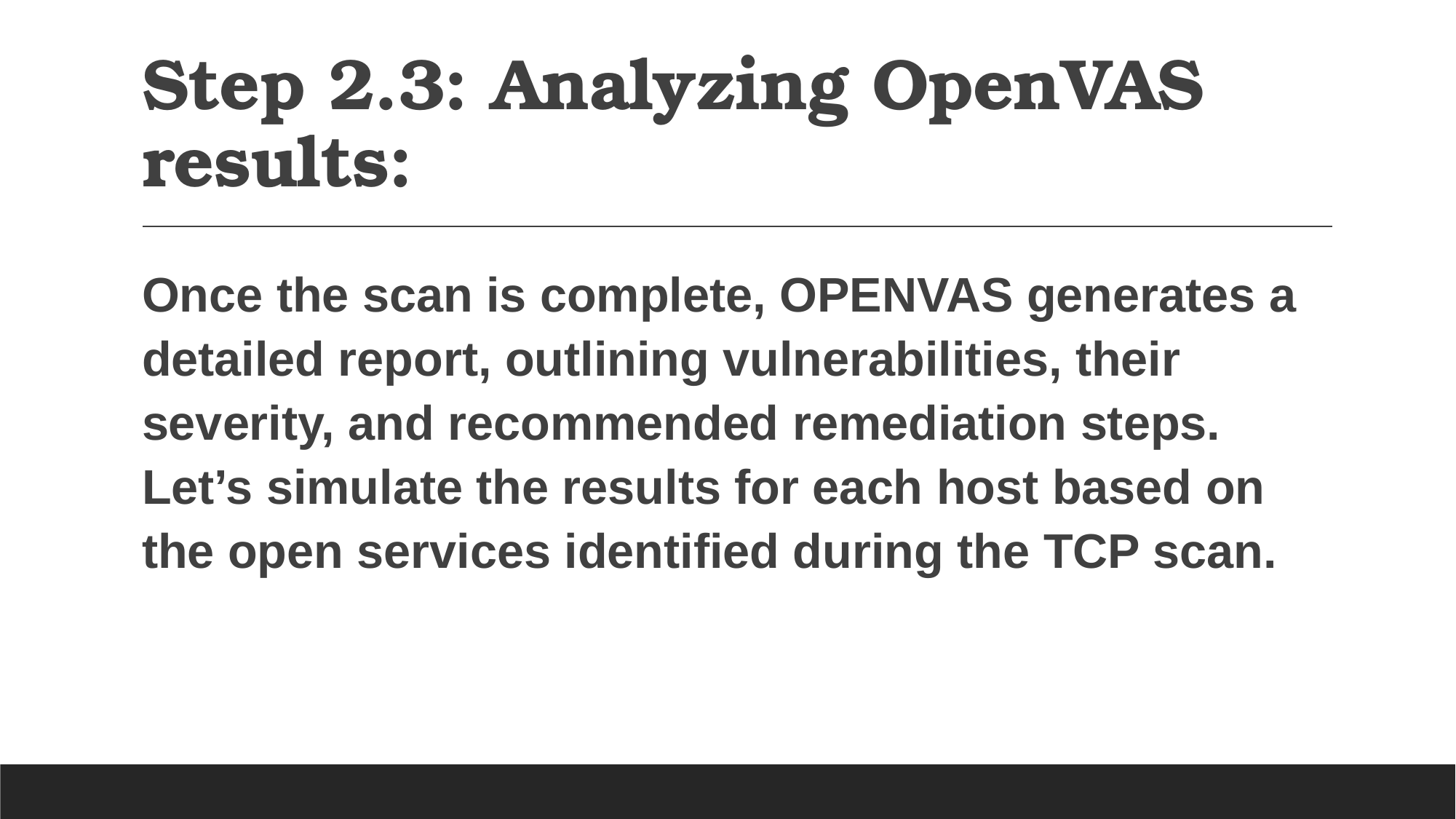

# Step 2.3: Analyzing OpenVAS results:
Once the scan is complete, OPENVAS generates a detailed report, outlining vulnerabilities, their severity, and recommended remediation steps. Let’s simulate the results for each host based on the open services identified during the TCP scan.